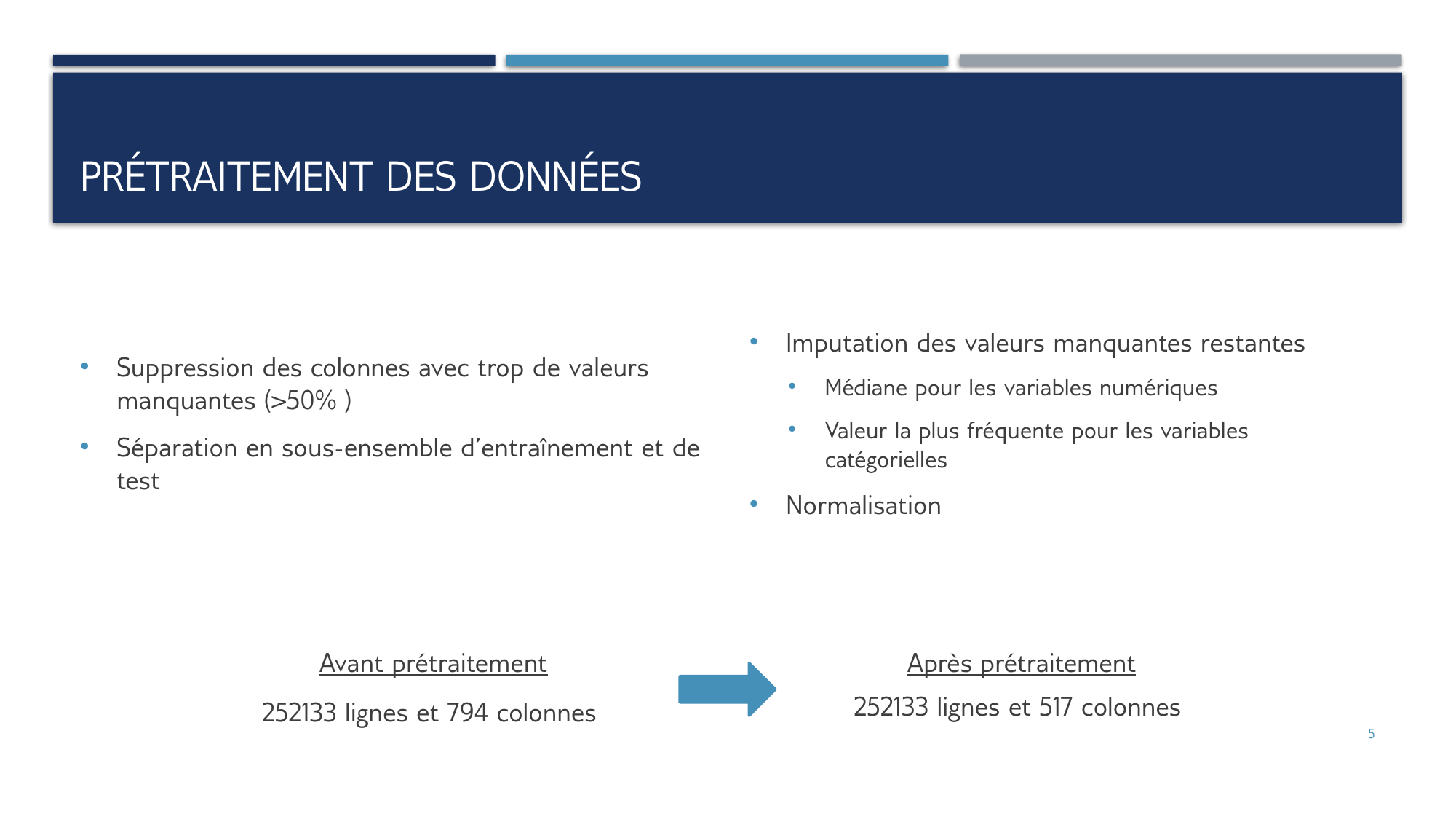

# Prétraitement des données
Suppression des colonnes avec trop de valeurs manquantes (>50% )
Séparation en sous-ensemble d’entraînement et de test
Imputation des valeurs manquantes restantes
Médiane pour les variables numériques
Valeur la plus fréquente pour les variables catégorielles
Normalisation
Avant prétraitement
Après prétraitement

252133 lignes et 517 colonnes
252133 lignes et 794 colonnes
5